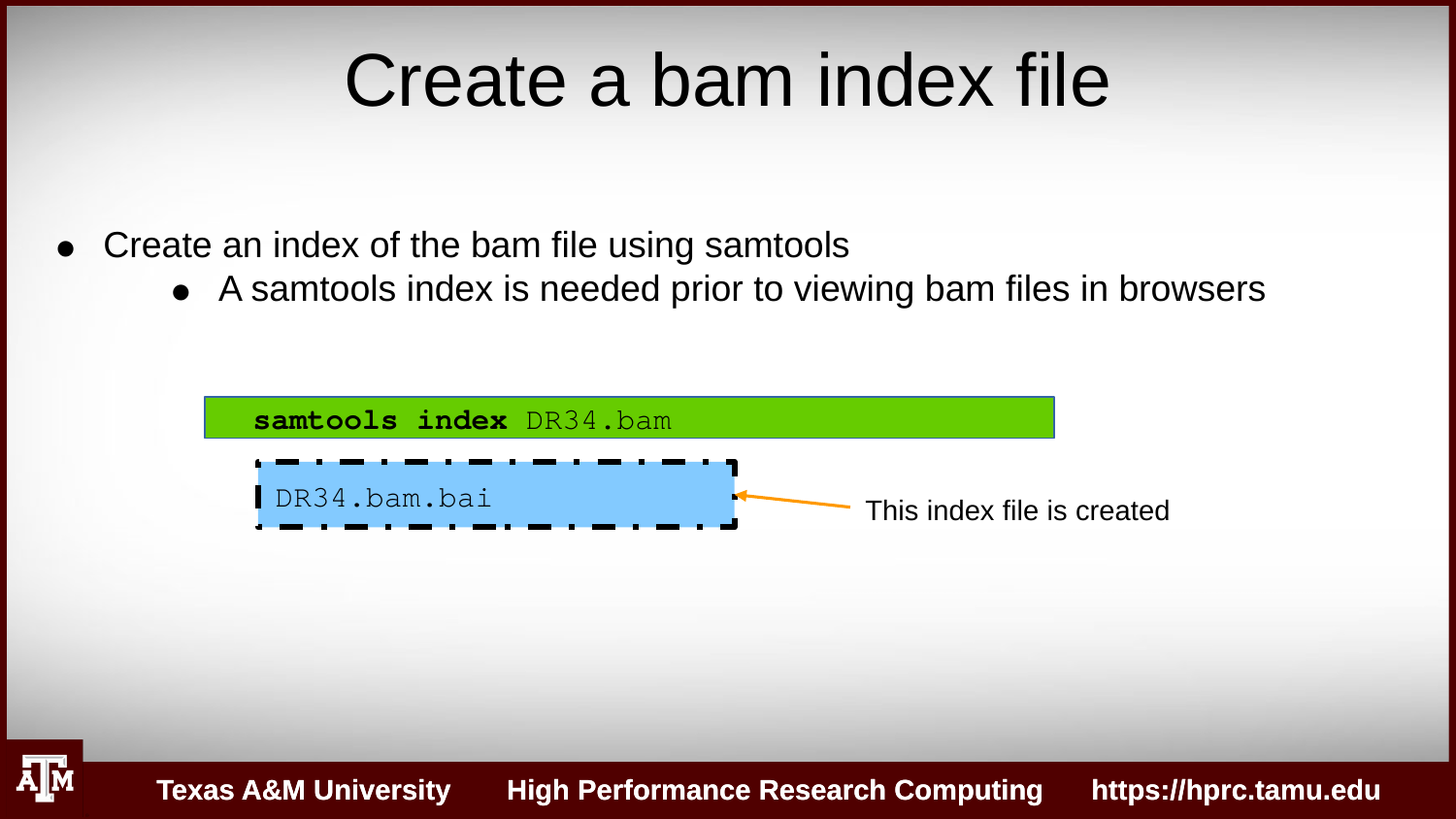

Create a bam index file
Create an index of the bam file using samtools
A samtools index is needed prior to viewing bam files in browsers

  samtools index DR34.bam
DR34.bam.bai
This index file is created